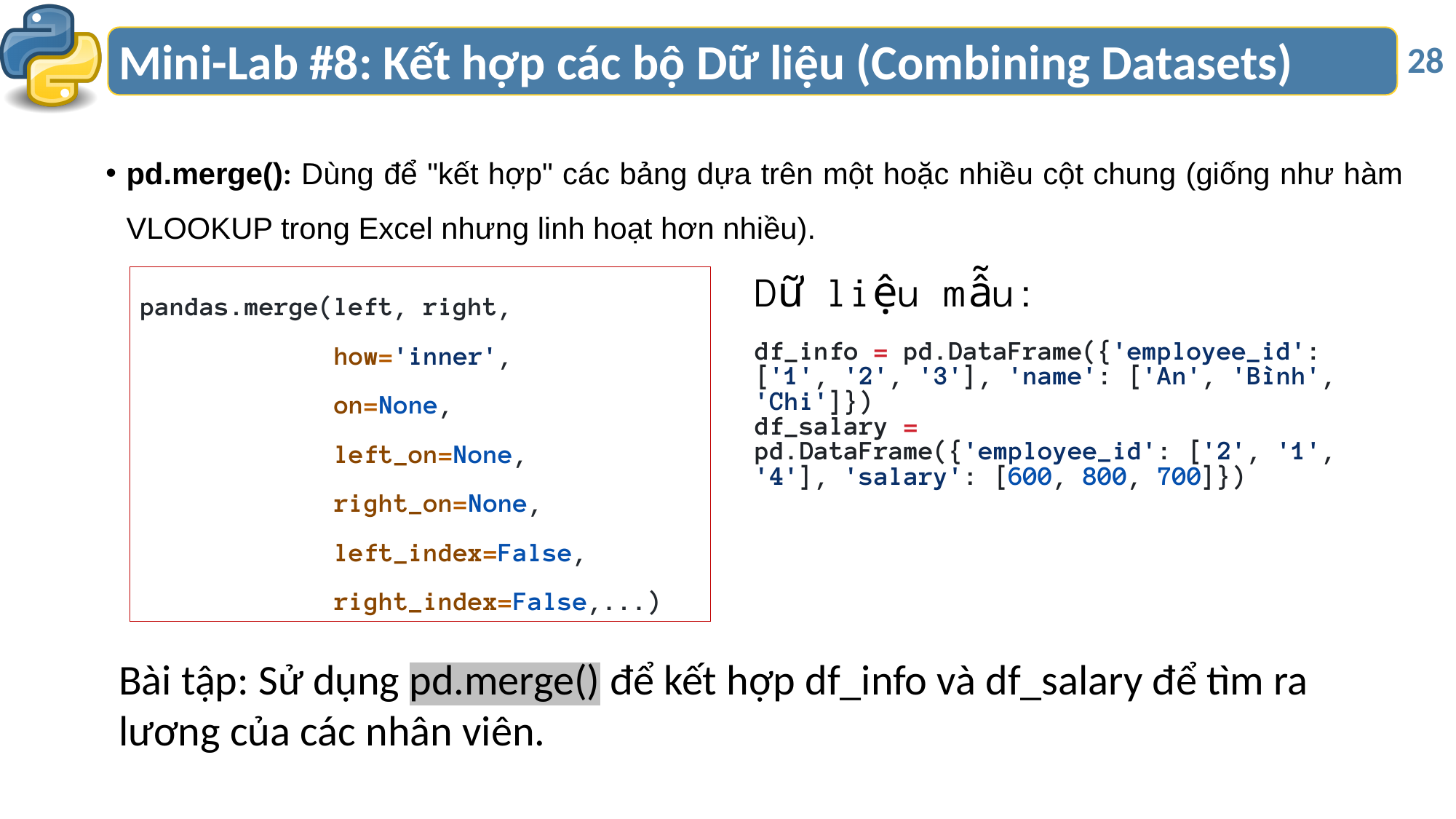

# Mini-Lab #8: Kết hợp các bộ Dữ liệu (Combining Datasets)
28
pd.merge(): Dùng để "kết hợp" các bảng dựa trên một hoặc nhiều cột chung (giống như hàm VLOOKUP trong Excel nhưng linh hoạt hơn nhiều).
pandas.merge(left, right,
             how='inner',
             on=None,
             left_on=None,
             right_on=None,
             left_index=False,
             right_index=False,...)
Dữ liệu mẫu:

df_info = pd.DataFrame({'employee_id': ['1', '2', '3'], 'name': ['An', 'Bình', 'Chi']})
df_salary = pd.DataFrame({'employee_id': ['2', '1', '4'], 'salary': [600, 800, 700]})
Bài tập: Sử dụng pd.merge() để kết hợp df_info và df_salary để tìm ra lương của các nhân viên.